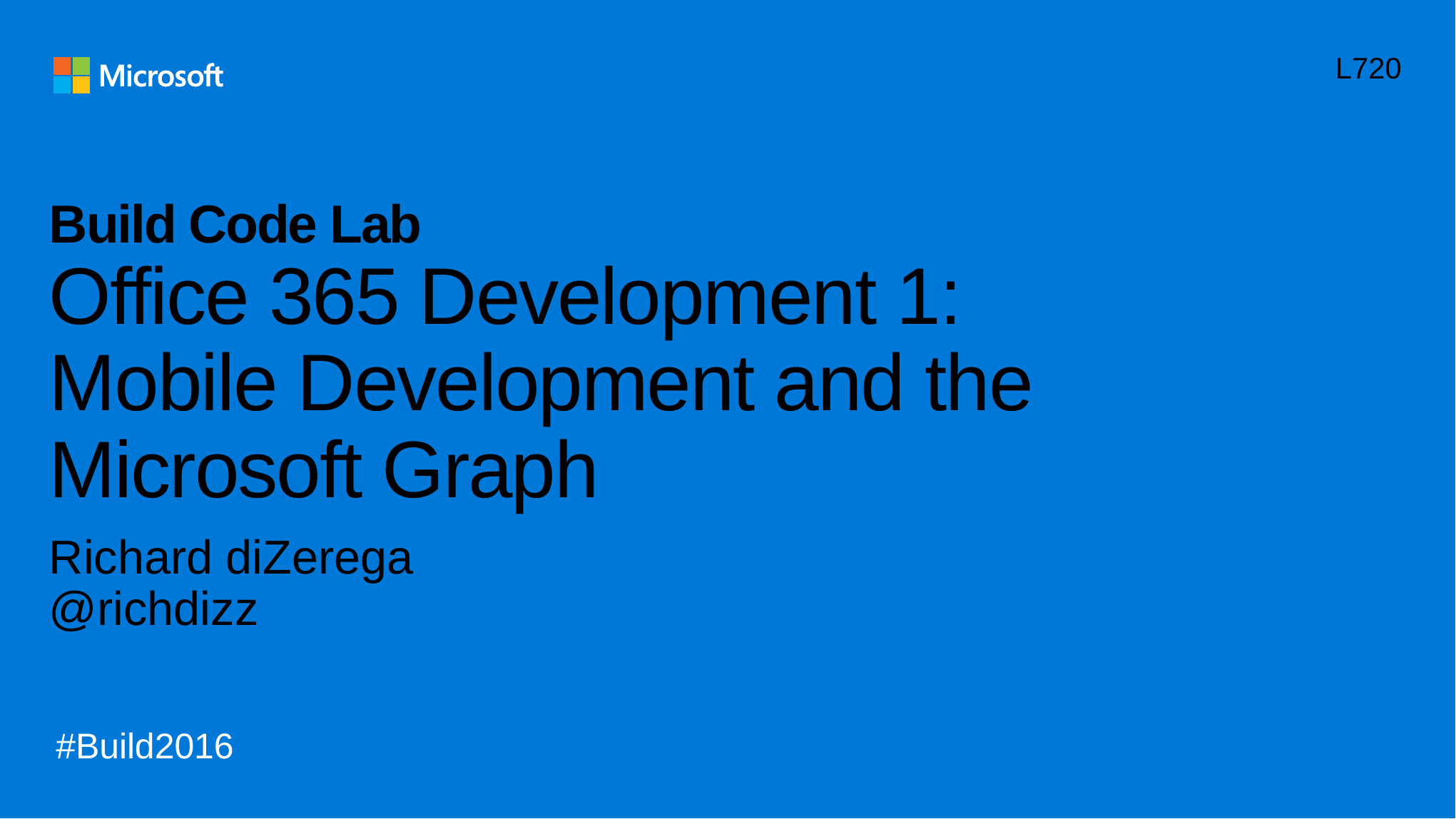

L720
# Build Code Lab Office 365 Development 1: Mobile Development and the Microsoft Graph

Richard diZerega
@richdizz